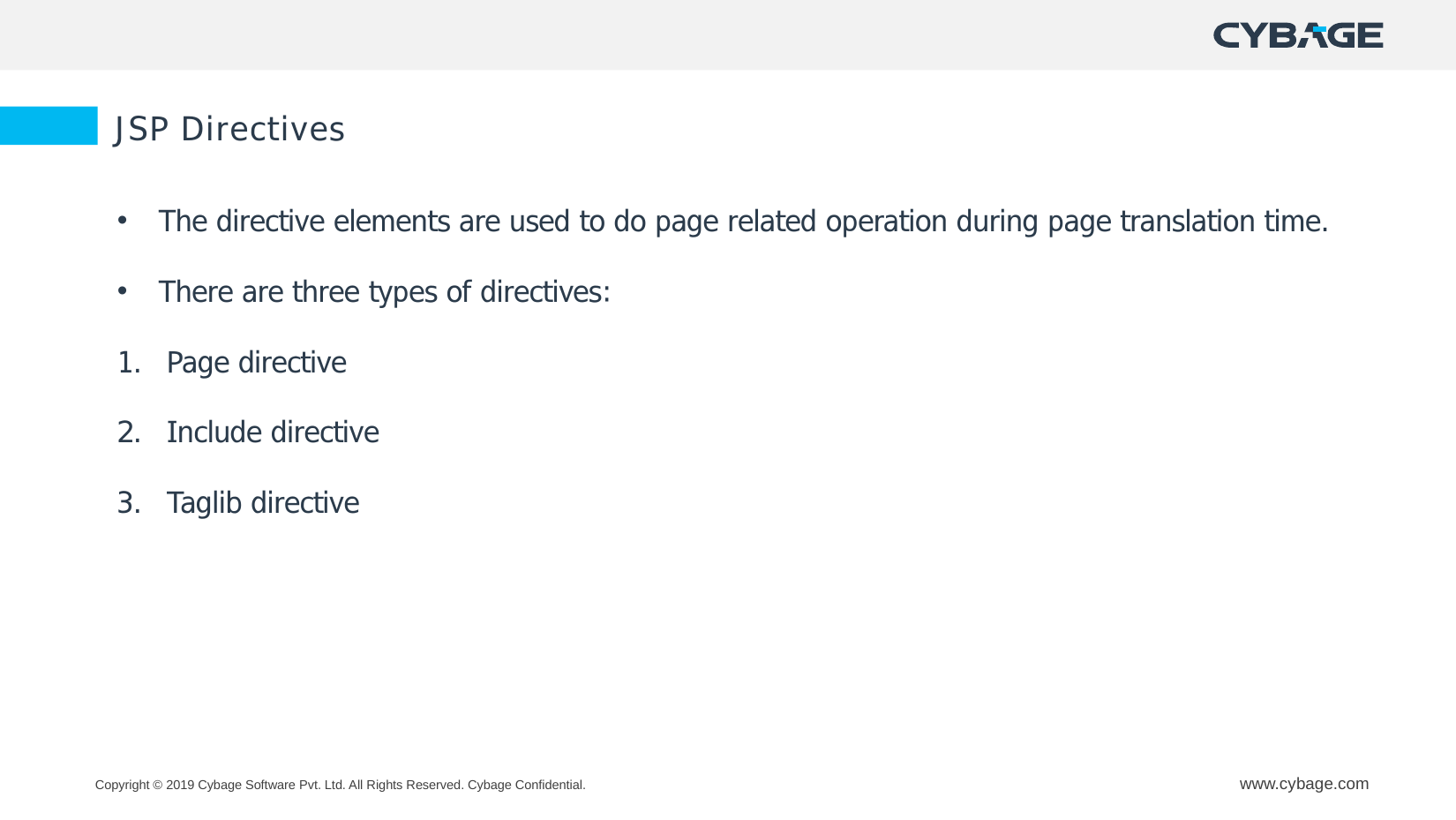

JSP Directives

The directive elements are used to do page related operation during page translation time.

There are three types of directives:

Page directive

Include directive

Taglib directive